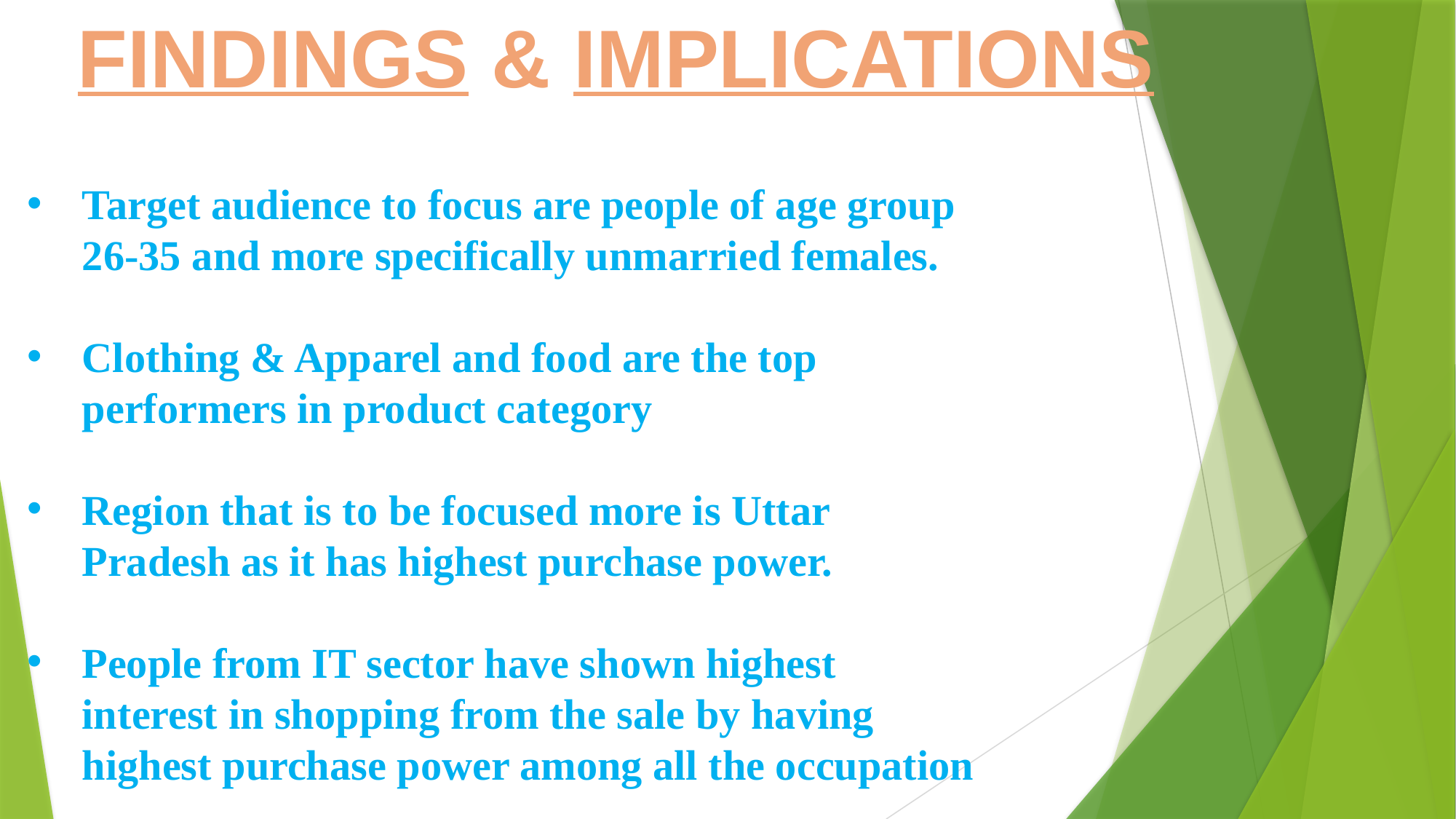

FINDINGS & IMPLICATIONS
Target audience to focus are people of age group 26-35 and more specifically unmarried females.

Clothing & Apparel and food are the top performers in product category

Region that is to be focused more is Uttar Pradesh as it has highest purchase power.

People from IT sector have shown highest interest in shopping from the sale by having highest purchase power among all the occupation